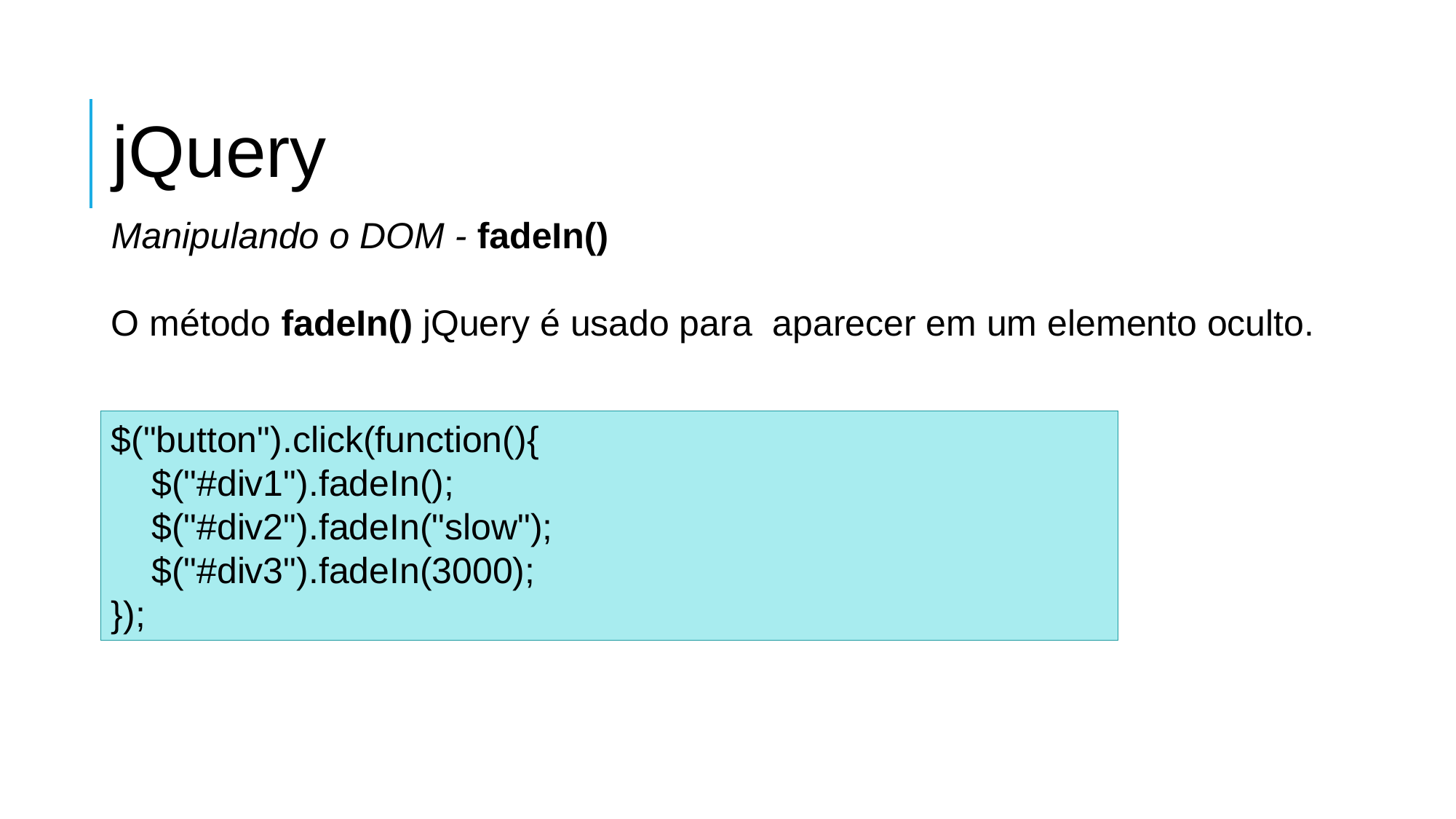

jQuery
Manipulando o DOM - fadeIn()

O método fadeIn() jQuery é usado para  aparecer em um elemento oculto.
$("button").click(function(){
    $("#div1").fadeIn();
    $("#div2").fadeIn("slow");
    $("#div3").fadeIn(3000);
});